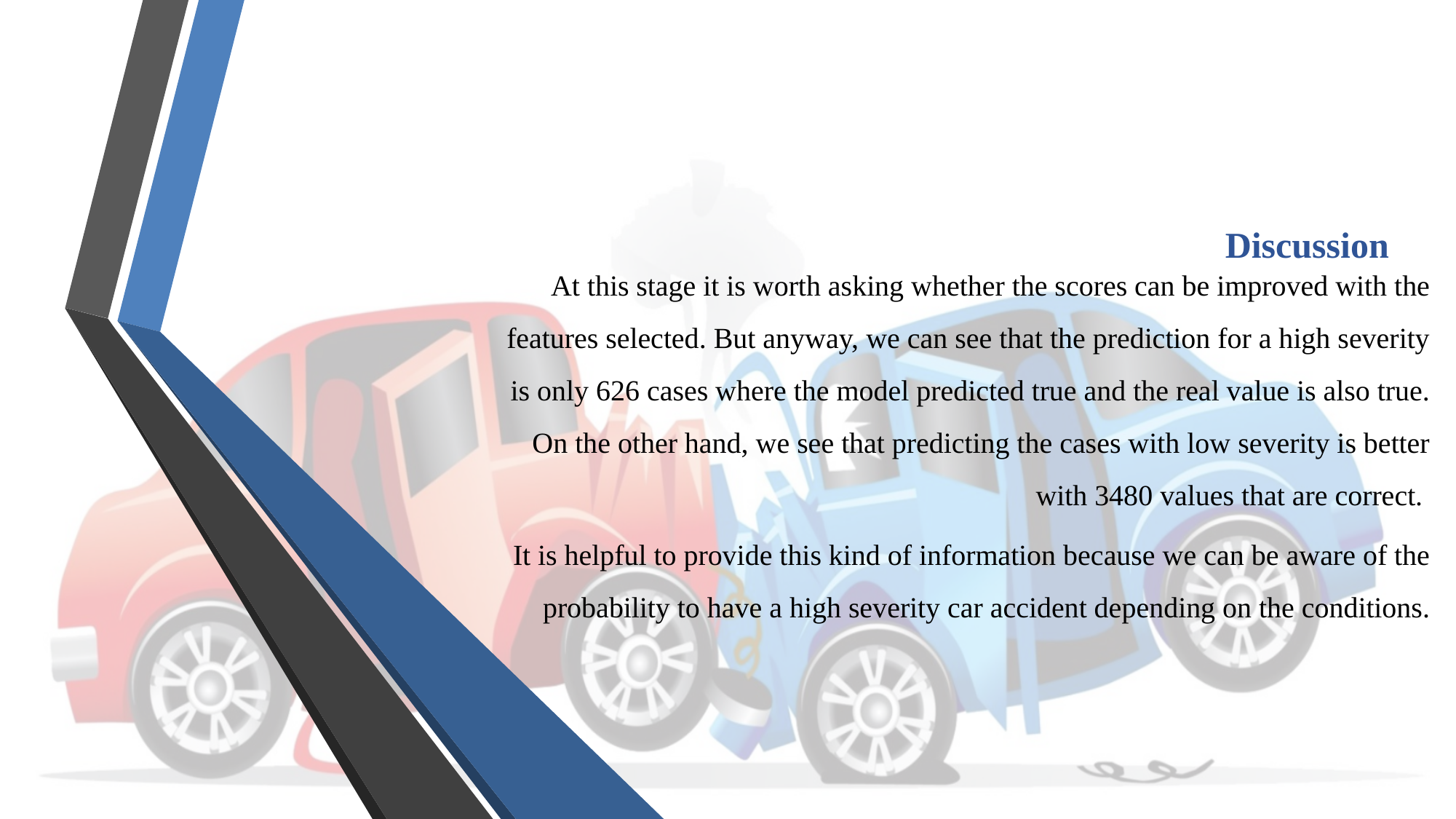

# Discussion
At this stage it is worth asking whether the scores can be improved with the features selected. But anyway, we can see that the prediction for a high severity is only 626 cases where the model predicted true and the real value is also true. On the other hand, we see that predicting the cases with low severity is better with 3480 values that are correct.
It is helpful to provide this kind of information because we can be aware of the probability to have a high severity car accident depending on the conditions.